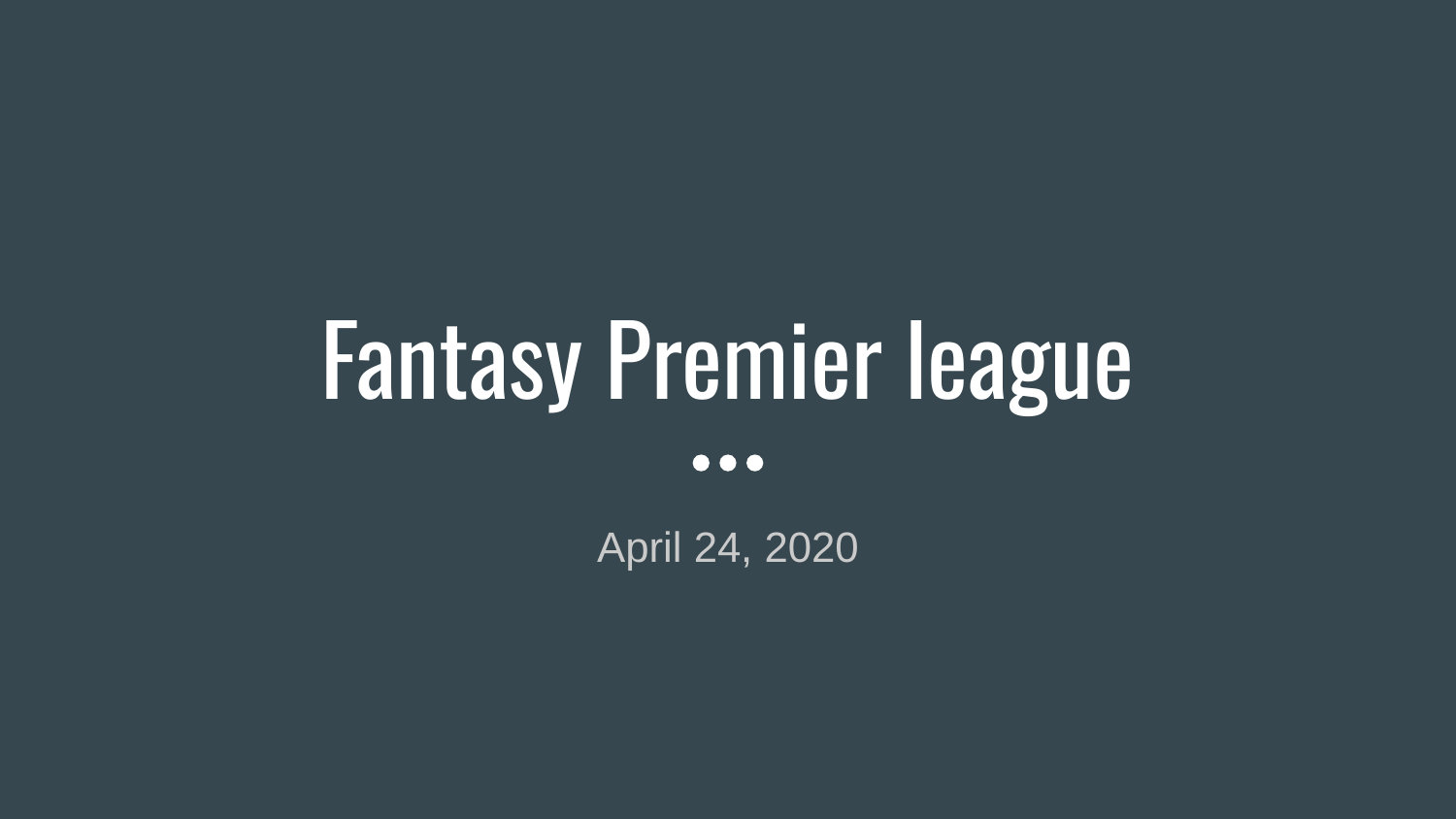

# Fantasy Premier league
April 24, 2020